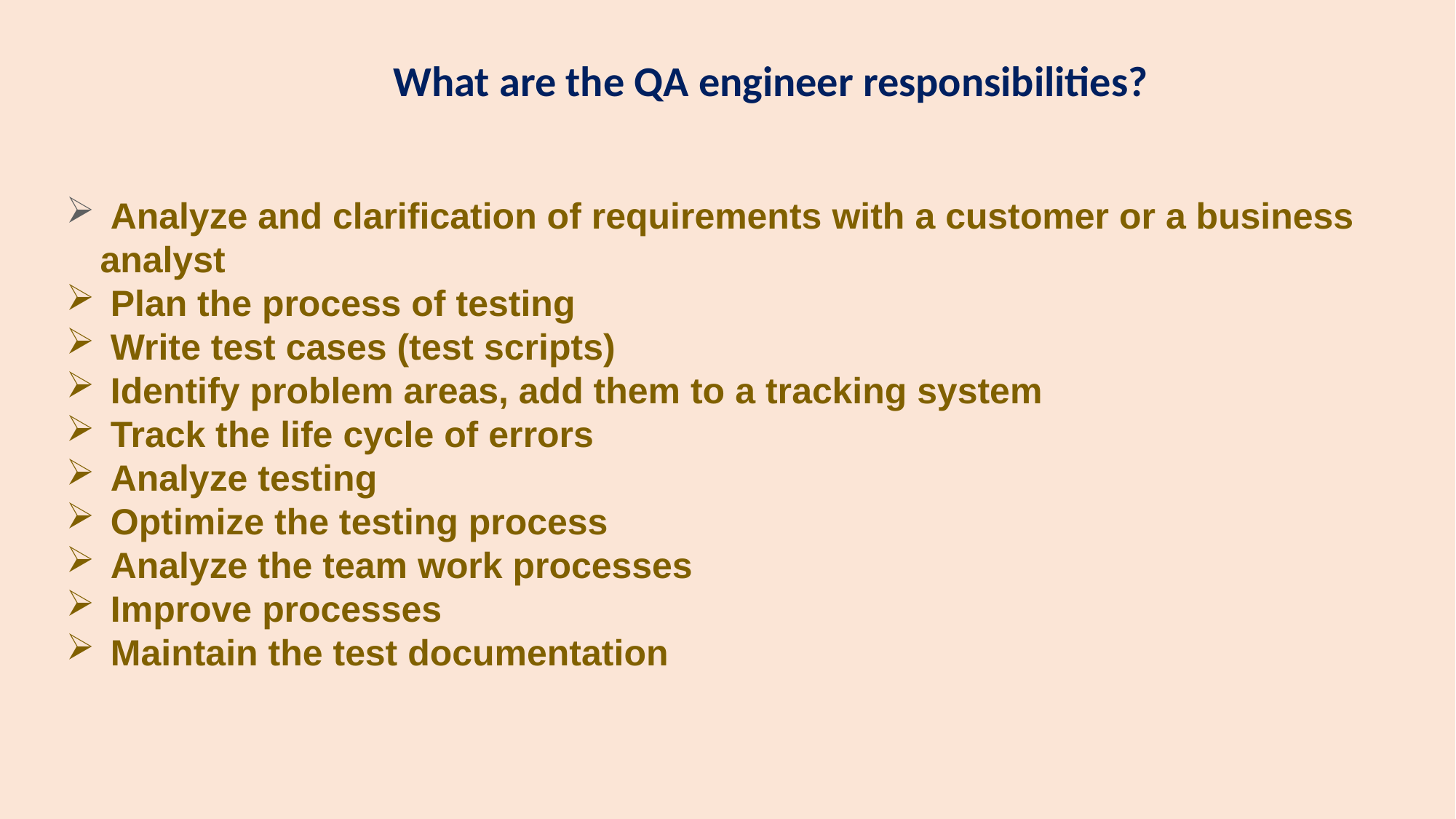

What are the QA engineer responsibilities?

 Analyze and clarification of requirements with a customer or a business analyst
 Plan the process of testing
 Write test cases (test scripts)
 Identify problem areas, add them to a tracking system
 Track the life cycle of errors
 Analyze testing
 Optimize the testing process
 Analyze the team work processes
 Improve processes
 Maintain the test documentation